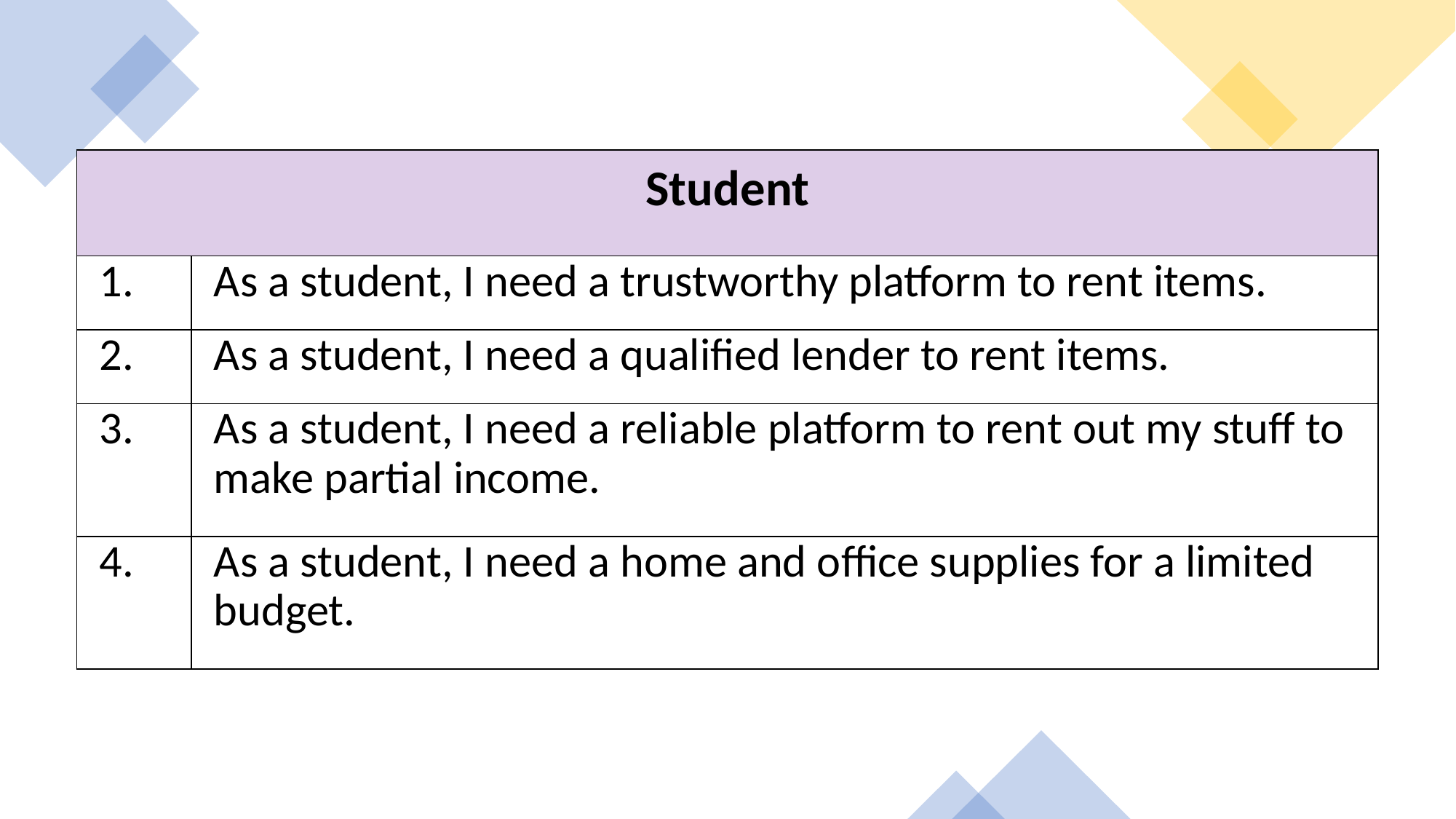

| Student |  |
| --- | --- |
| 1. | As a student, I need a trustworthy platform to rent items. |
| 2. | As a student, I need a qualified lender to rent items. |
| 3. | As a student, I need a reliable platform to rent out my stuff to make partial income. |
| 4. | As a student, I need a home and office supplies for a limited budget. |